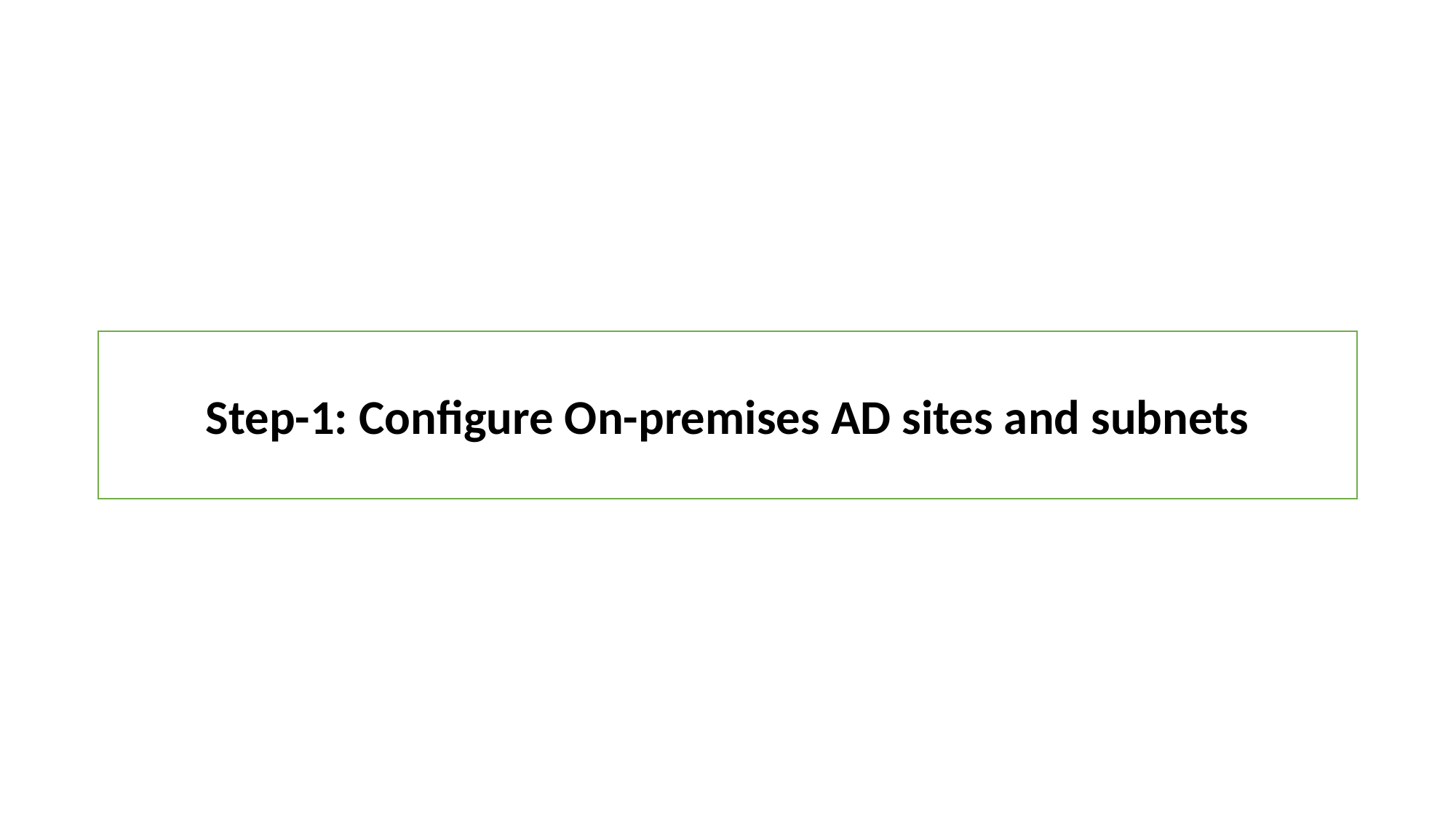

Step-1: Configure On-premises AD sites and subnets
#